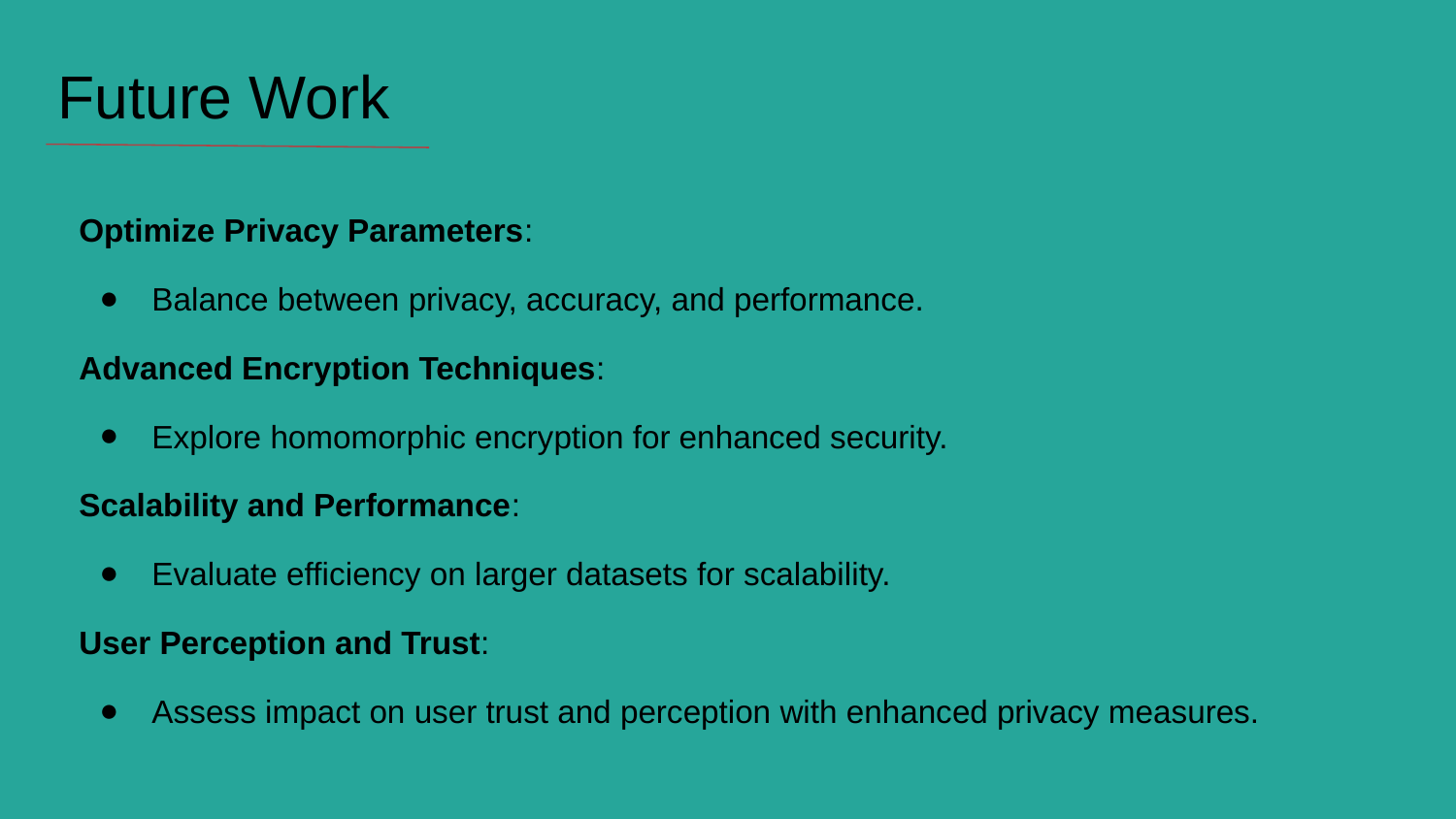

Future Work
Optimize Privacy Parameters:
Balance between privacy, accuracy, and performance.
Advanced Encryption Techniques:
Explore homomorphic encryption for enhanced security.
Scalability and Performance:
Evaluate efficiency on larger datasets for scalability.
User Perception and Trust:
Assess impact on user trust and perception with enhanced privacy measures.